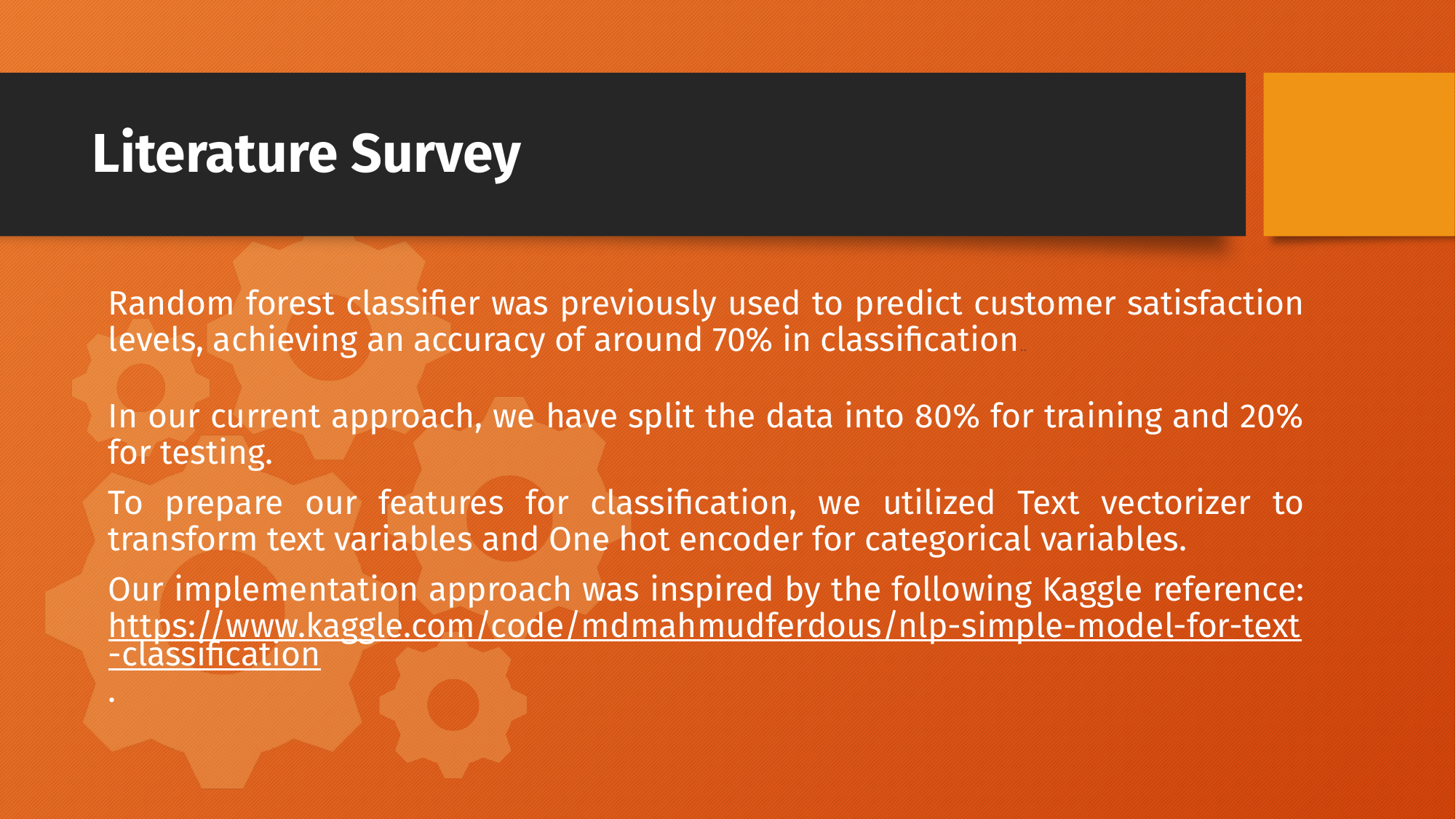

# Literature Survey
Random forest classifier was previously used to predict customer satisfaction levels, achieving an accuracy of around 70% in classification..

In our current approach, we have split the data into 80% for training and 20% for testing.
To prepare our features for classification, we utilized Text vectorizer to transform text variables and One hot encoder for categorical variables.
Our implementation approach was inspired by the following Kaggle reference: https://www.kaggle.com/code/mdmahmudferdous/nlp-simple-model-for-text-classification.